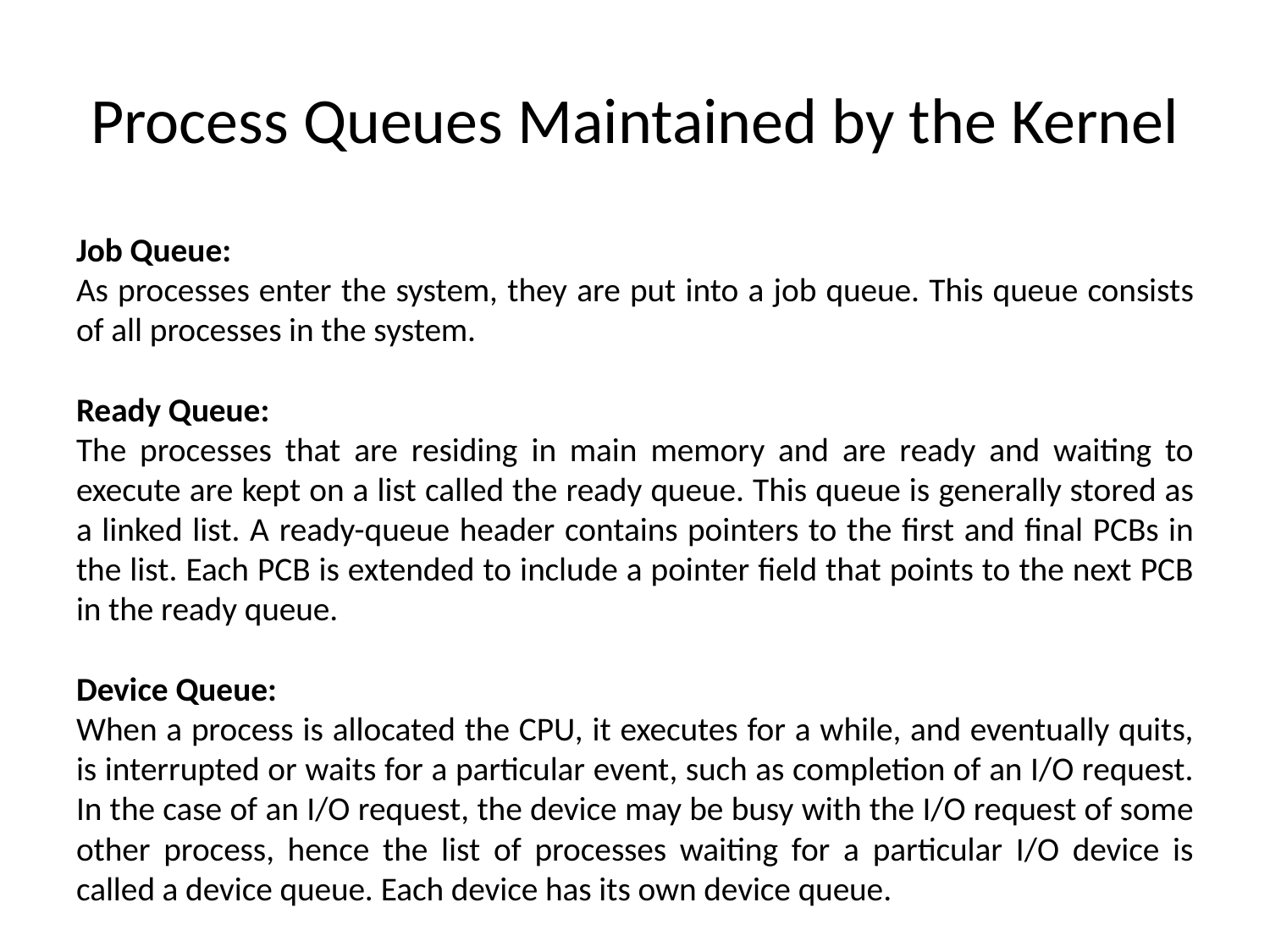

# Process Queues Maintained by the Kernel
Job Queue:
As processes enter the system, they are put into a job queue. This queue consists of all processes in the system.

Ready Queue:
The processes that are residing in main memory and are ready and waiting to execute are kept on a list called the ready queue. This queue is generally stored as a linked list. A ready-queue header contains pointers to the first and final PCBs in the list. Each PCB is extended to include a pointer field that points to the next PCB in the ready queue.

Device Queue:
When a process is allocated the CPU, it executes for a while, and eventually quits, is interrupted or waits for a particular event, such as completion of an I/O request. In the case of an I/O request, the device may be busy with the I/O request of some other process, hence the list of processes waiting for a particular I/O device is called a device queue. Each device has its own device queue.